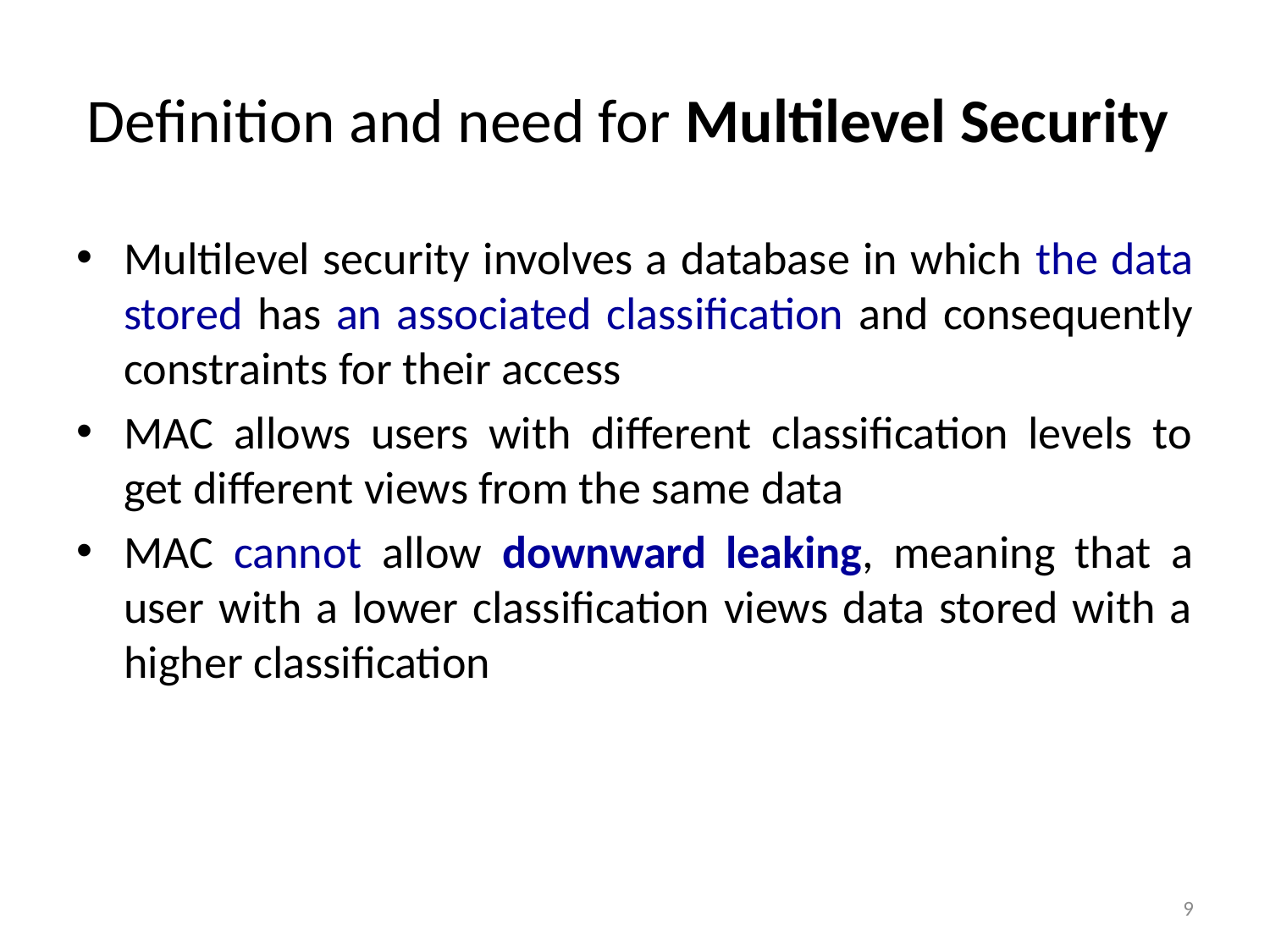

# Definition and need for Multilevel Security
Multilevel security involves a database in which the data stored has an associated classification and consequently constraints for their access
MAC allows users with different classification levels to get different views from the same data
MAC cannot allow downward leaking, meaning that a user with a lower classification views data stored with a higher classification
9